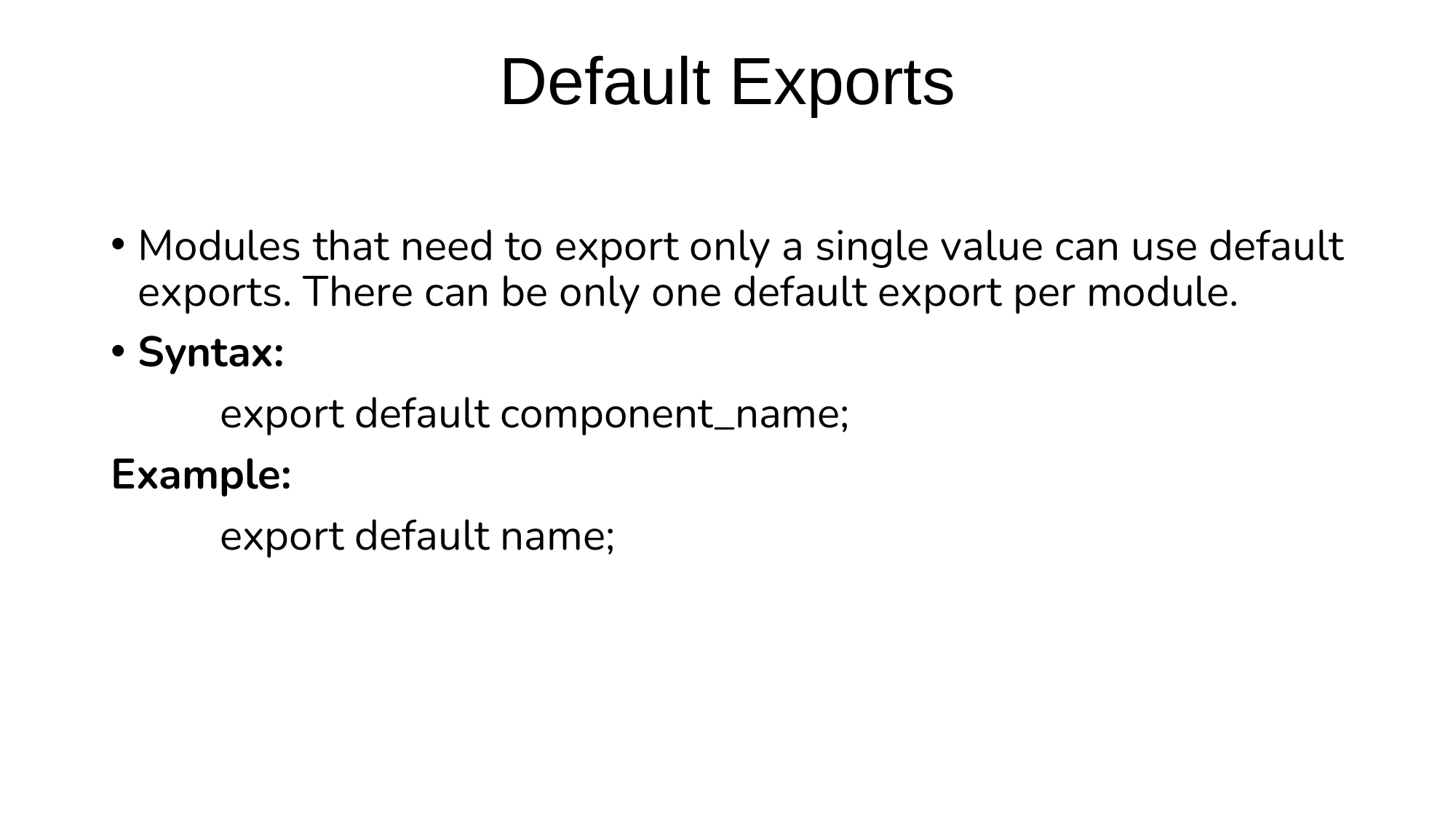

# Default Exports
Modules that need to export only a single value can use default exports. There can be only one default export per module.
Syntax:
	export default component_name;
Example:
	export default name;